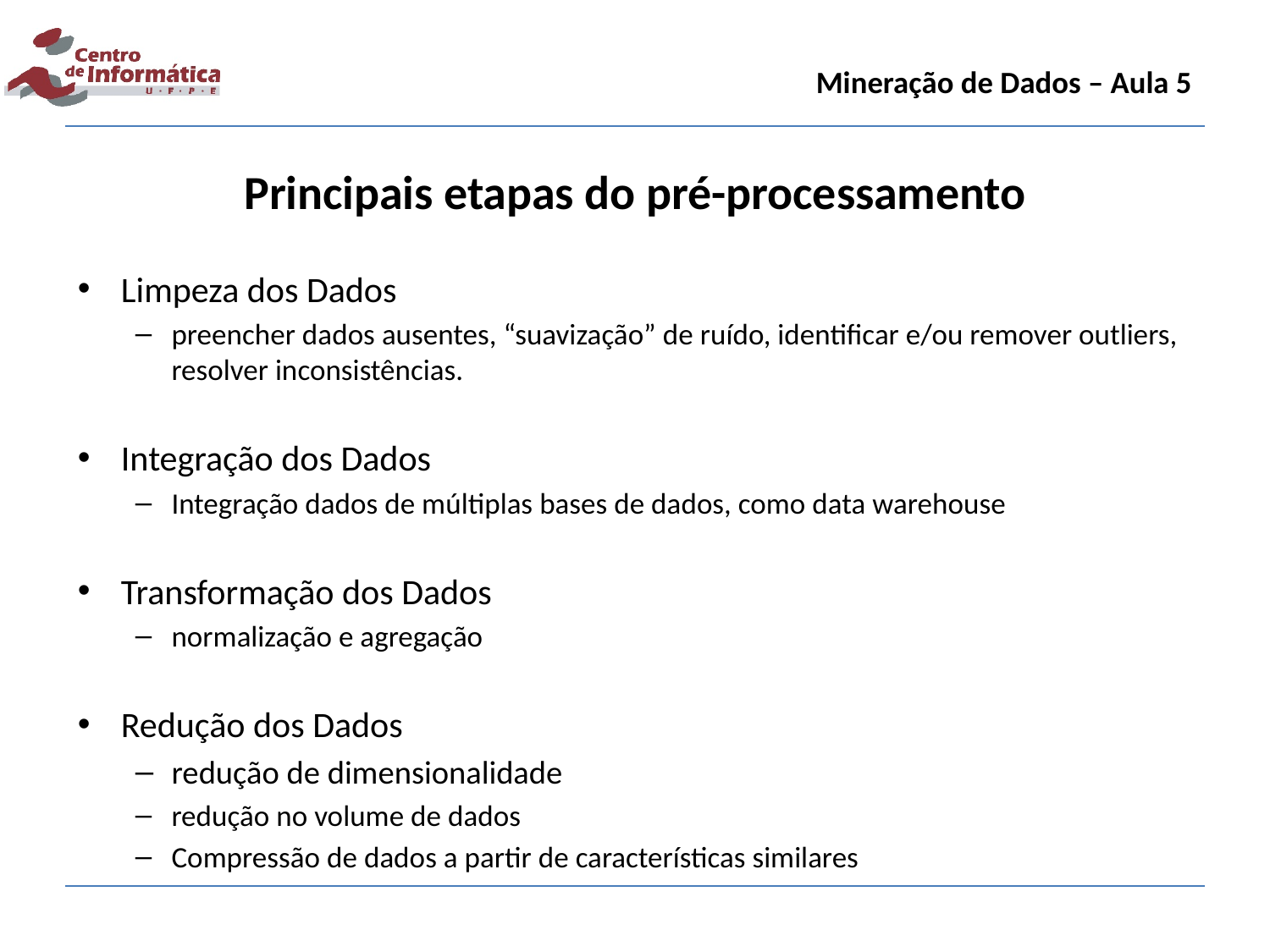

Mineração de Dados – Aula 5

Principais etapas do pré-processamento
Limpeza dos Dados
preencher dados ausentes, “suavização” de ruído, identificar e/ou remover outliers, resolver inconsistências.

Integração dos Dados
Integração dados de múltiplas bases de dados, como data warehouse

Transformação dos Dados
normalização e agregação

Redução dos Dados
redução de dimensionalidade
redução no volume de dados
Compressão de dados a partir de características similares